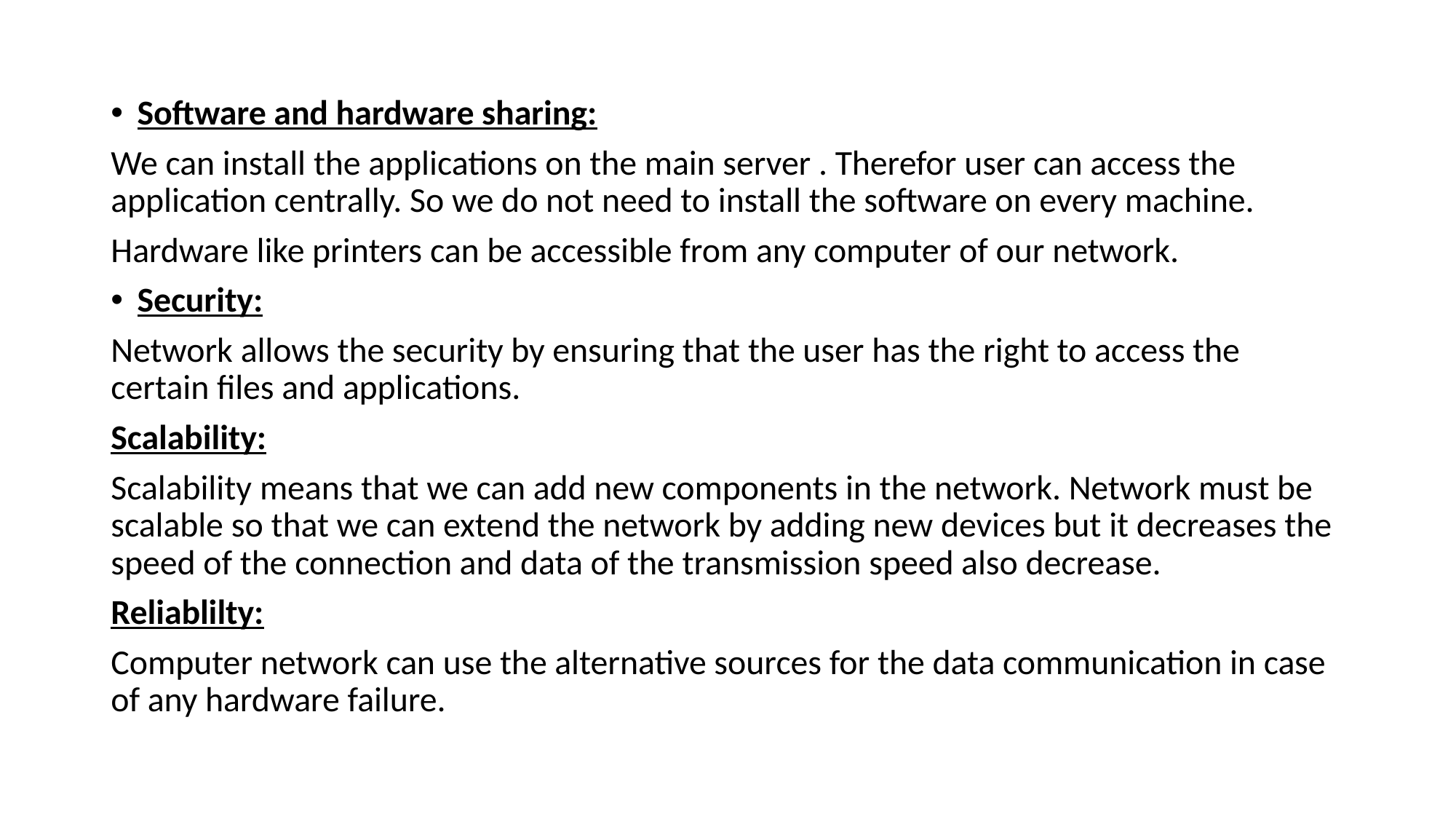

Software and hardware sharing:
We can install the applications on the main server . Therefor user can access the application centrally. So we do not need to install the software on every machine.
Hardware like printers can be accessible from any computer of our network.
Security:
Network allows the security by ensuring that the user has the right to access the certain files and applications.
Scalability:
Scalability means that we can add new components in the network. Network must be scalable so that we can extend the network by adding new devices but it decreases the speed of the connection and data of the transmission speed also decrease.
Reliablilty:
Computer network can use the alternative sources for the data communication in case of any hardware failure.